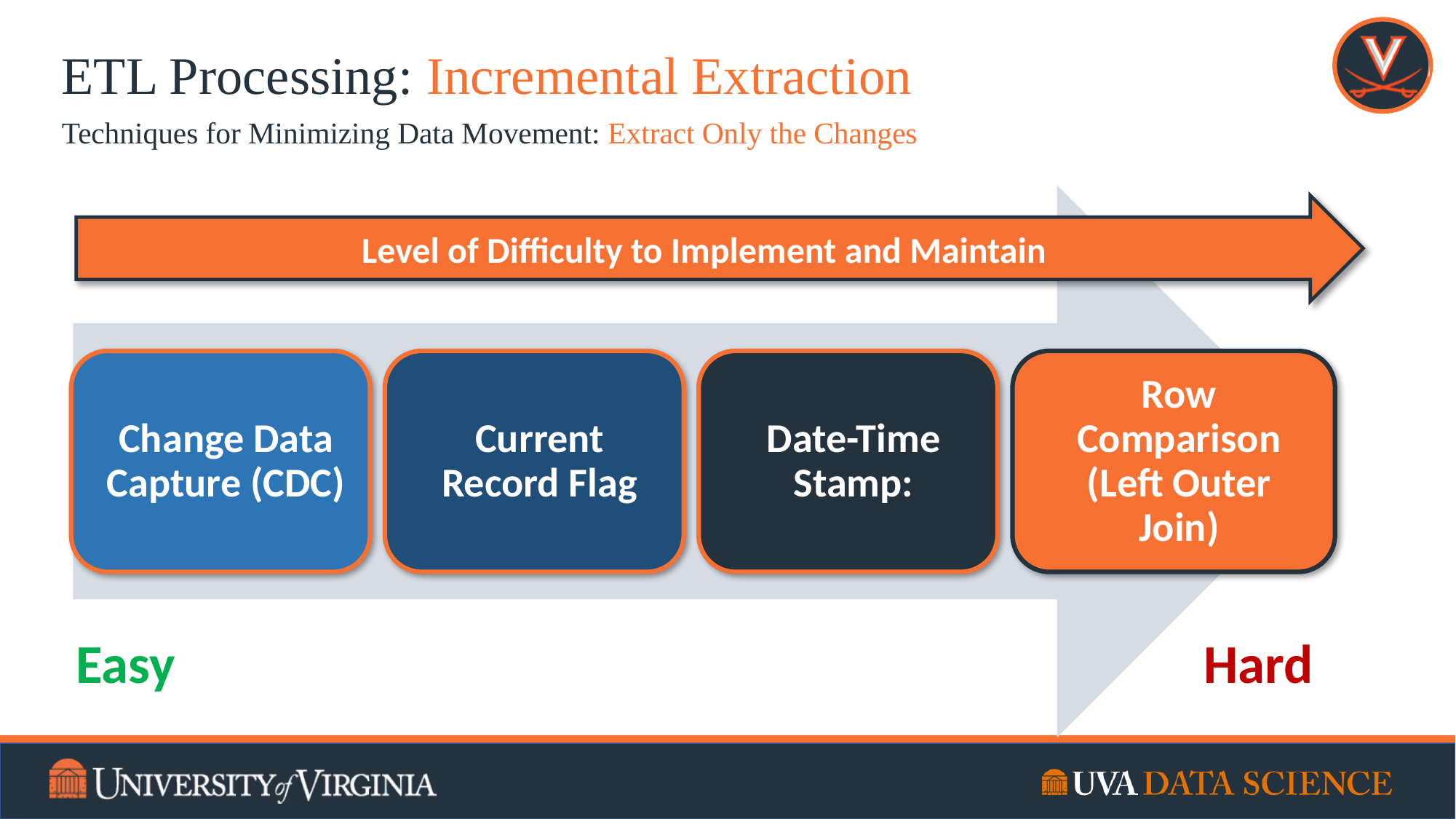

# ETL Processing: Incremental Extraction
Techniques for Minimizing Data Movement: Extract Only the Changes
Change Data Capture (CDC)
Current Record Flag
Date-Time Stamp:
Row Comparison (Left Outer Join)
Level of Difficulty to Implement and Maintain
Easy
Hard